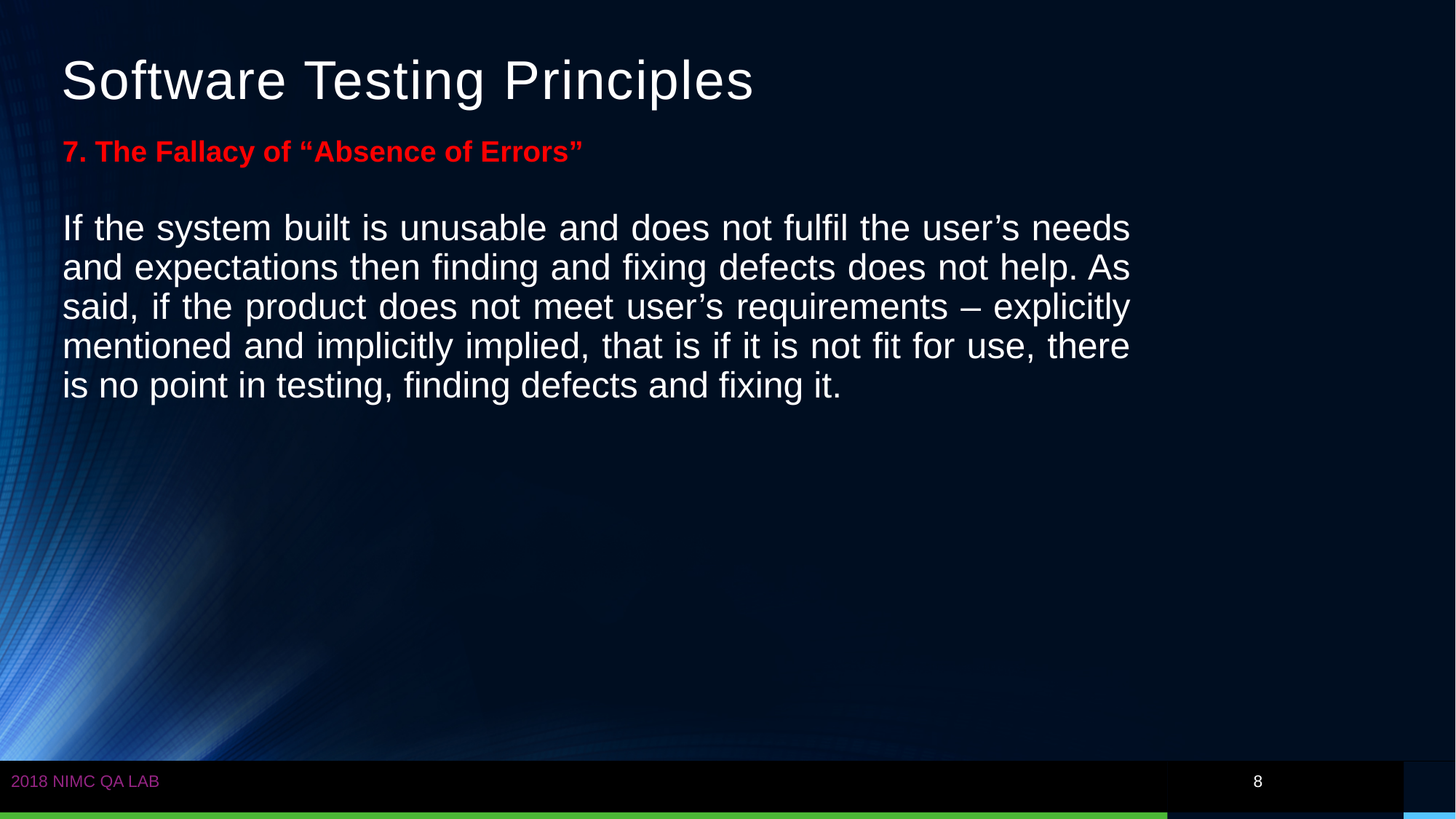

# Software Testing Principles
7. The Fallacy of “Absence of Errors”
If the system built is unusable and does not fulfil the user’s needs and expectations then finding and fixing defects does not help. As said, if the product does not meet user’s requirements – explicitly mentioned and implicitly implied, that is if it is not fit for use, there is no point in testing, finding defects and fixing it.
2018 NIMC QA LAB
8